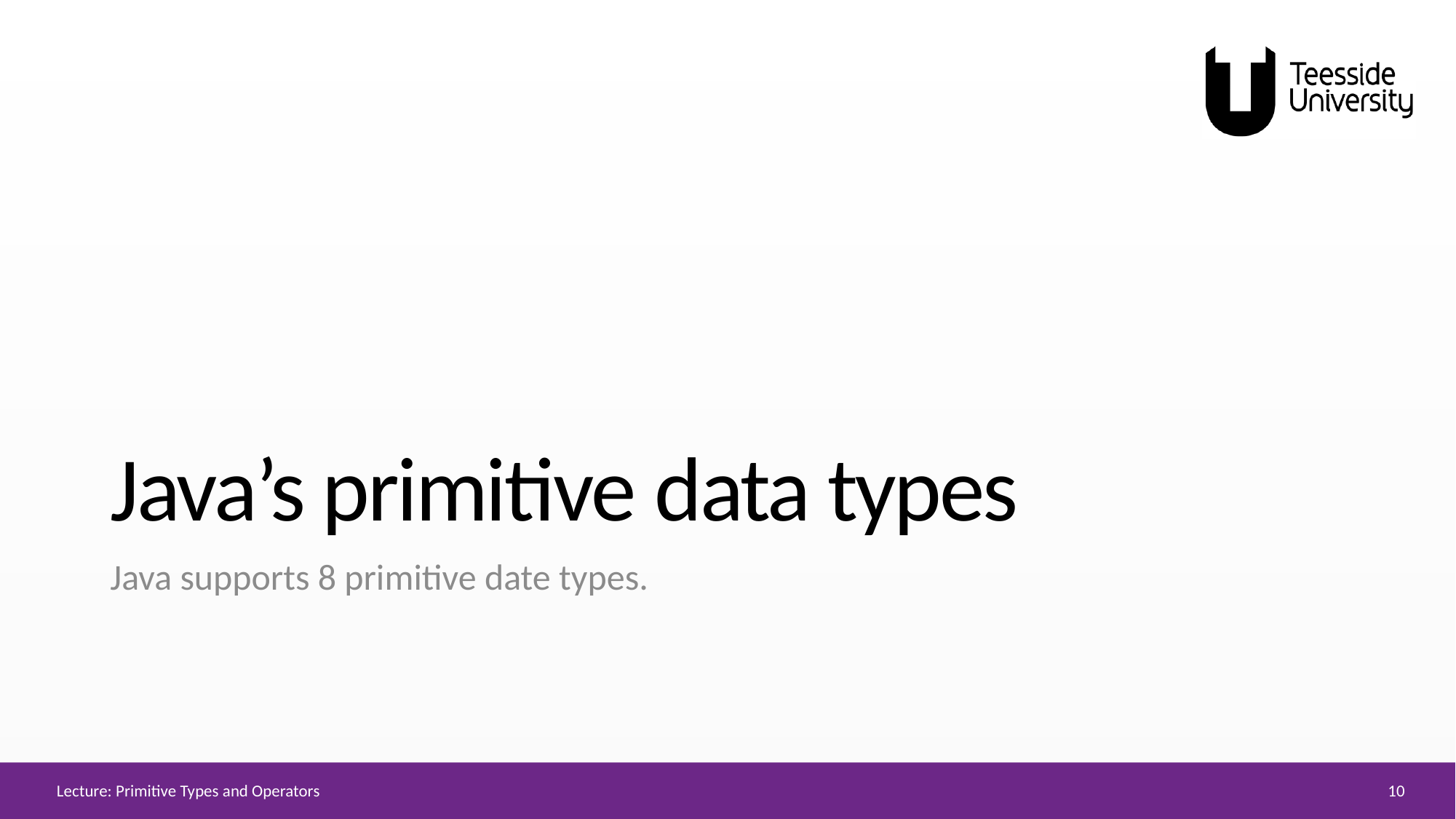

# Java’s primitive data types
Java supports 8 primitive date types.
10
Lecture: Primitive Types and Operators